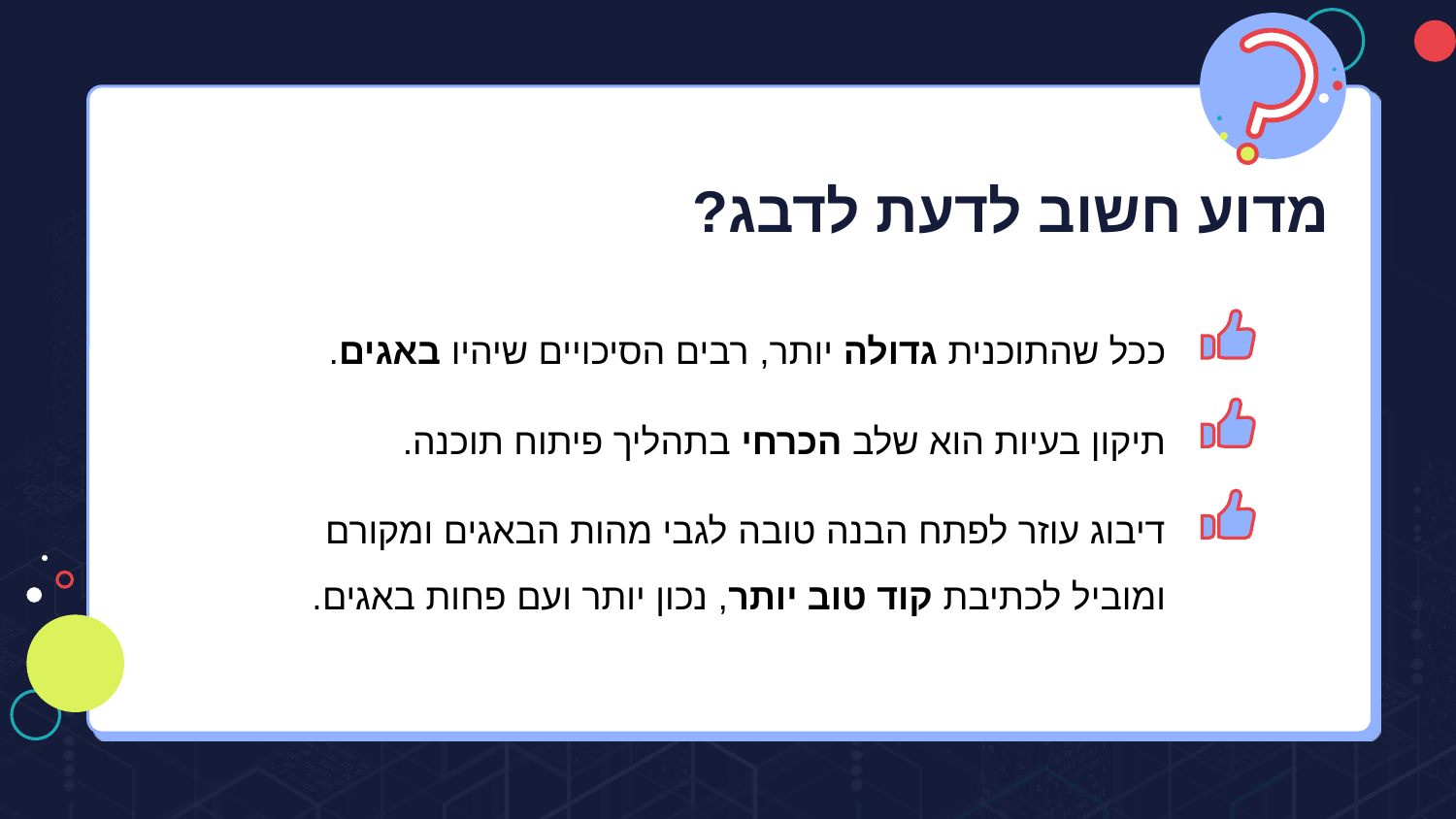

# מדוע חשוב לדעת לדבג?
ככל שהתוכנית גדולה יותר, רבים הסיכויים שיהיו באגים.
תיקון בעיות הוא שלב הכרחי בתהליך פיתוח תוכנה.
דיבוג עוזר לפתח הבנה טובה לגבי מהות הבאגים ומקורם ומוביל לכתיבת קוד טוב יותר, נכון יותר ועם פחות באגים.